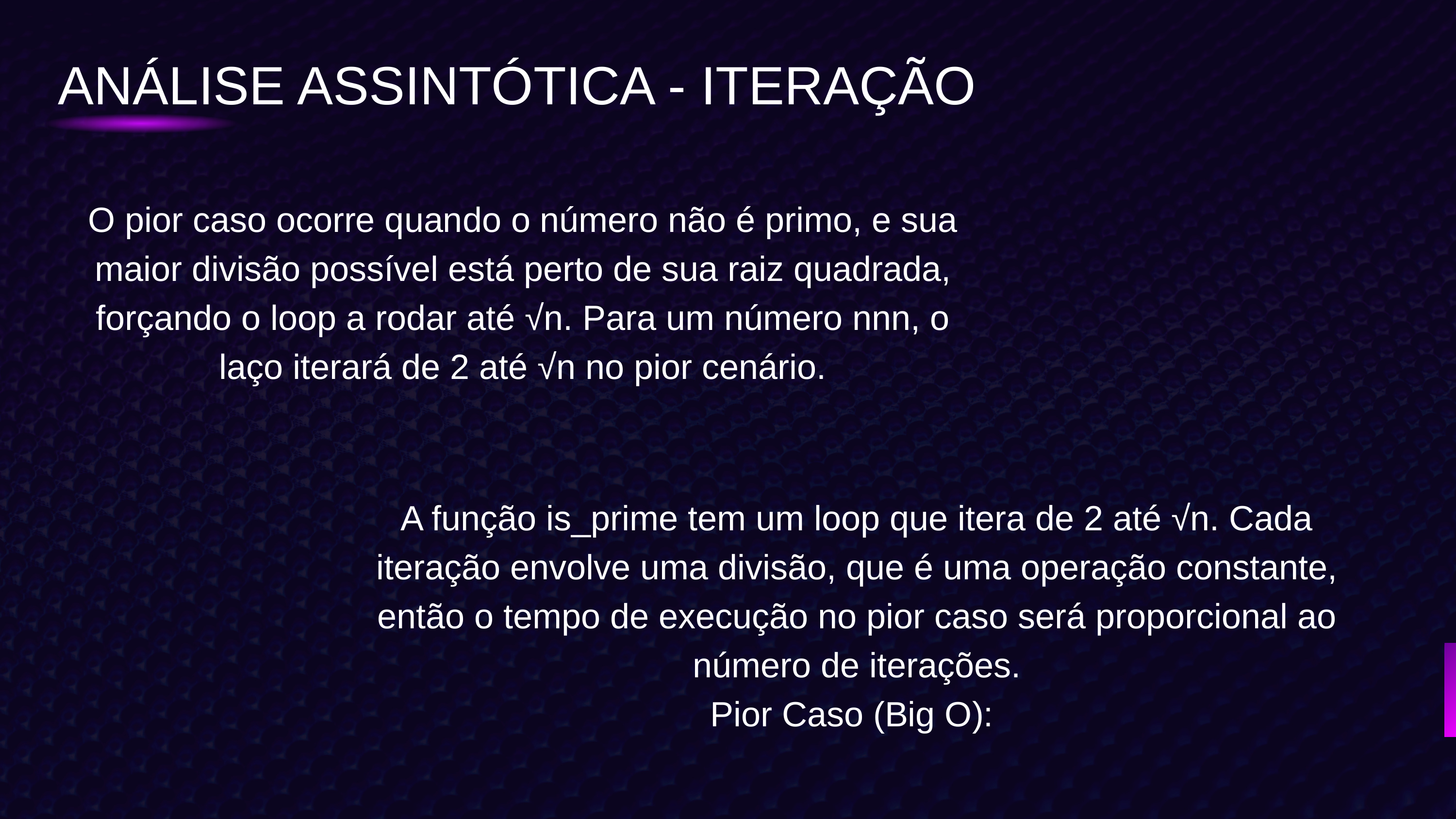

ANÁLISE ASSINTÓTICA - ITERAÇÃO
O pior caso ocorre quando o número não é primo, e sua maior divisão possível está perto de sua raiz quadrada, forçando o loop a rodar até √n​. Para um número nnn, o laço iterará de 2 até √n​ no pior cenário.
A função is_prime tem um loop que itera de 2 até √n​. Cada iteração envolve uma divisão, que é uma operação constante, então o tempo de execução no pior caso será proporcional ao número de iterações.
Pior Caso (Big O):